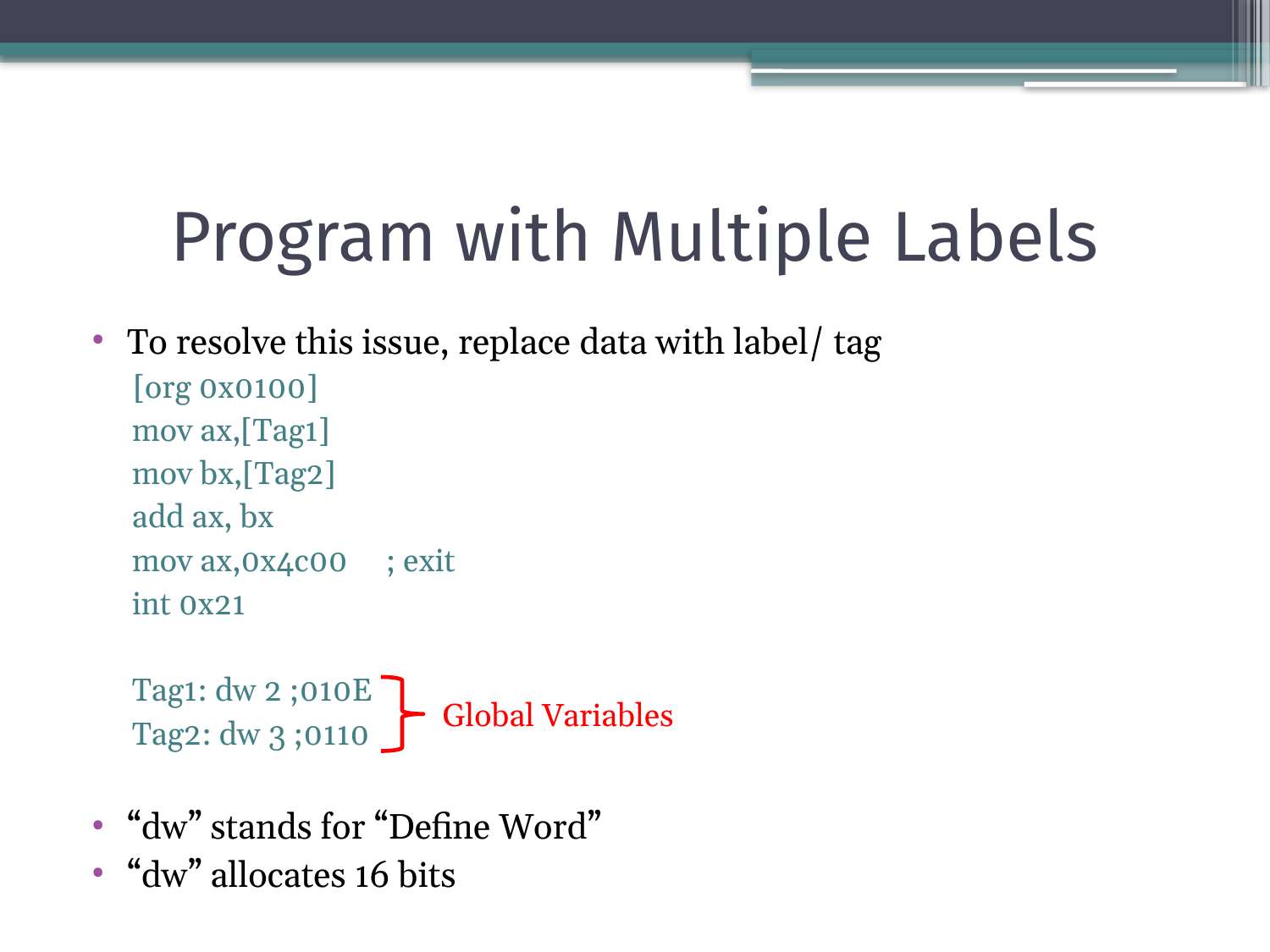

# Program with Multiple Labels
To resolve this issue, replace data with label/ tag
[org 0x0100]
mov ax,[Tag1]
mov bx,[Tag2]
add ax, bx
mov ax,0x4c00 	; exit
int 0x21

Tag1: dw 2 ;010E
Tag2: dw 3 ;0110

“dw” stands for “Define Word”
“dw” allocates 16 bits

Global Variables